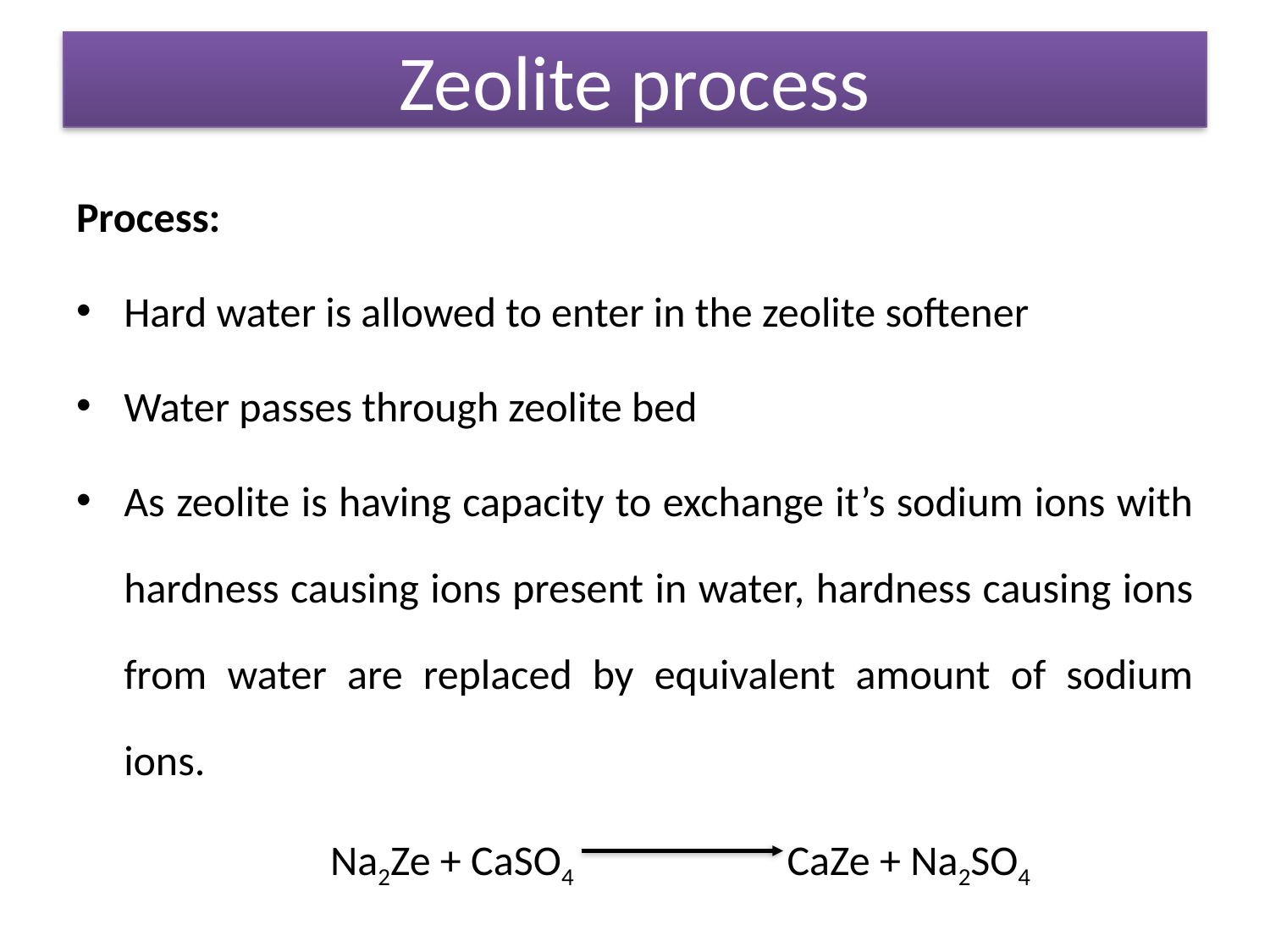

Zeolite process
Process:
Hard water is allowed to enter in the zeolite softener
Water passes through zeolite bed
As zeolite is having capacity to exchange it’s sodium ions with hardness causing ions present in water, hardness causing ions from water are replaced by equivalent amount of sodium ions.
		Na2Ze + CaSO4                                      CaZe + Na2SO4